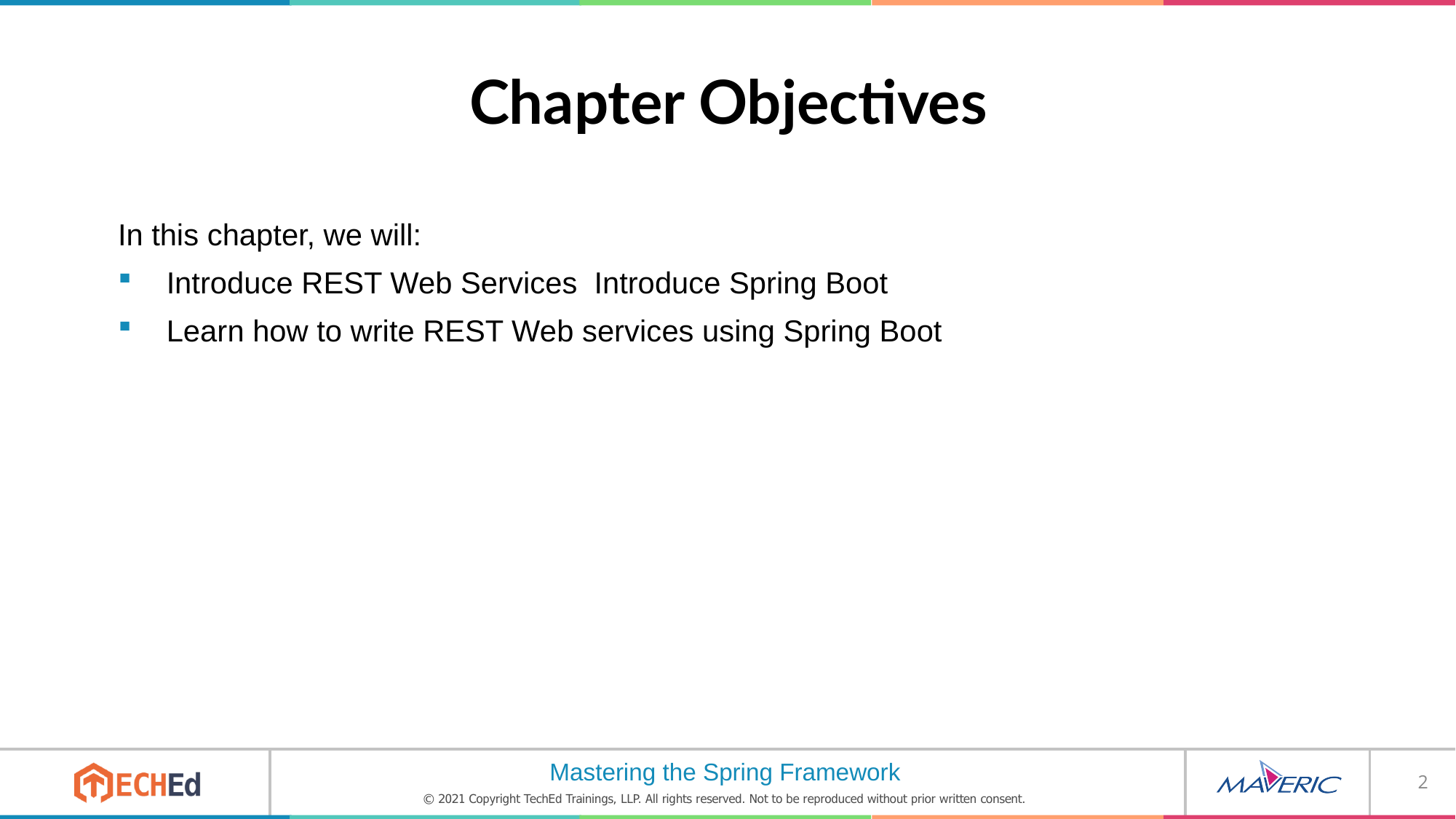

# Chapter Objectives
In this chapter, we will:
Introduce REST Web Services  Introduce Spring Boot
Learn how to write REST Web services using Spring Boot